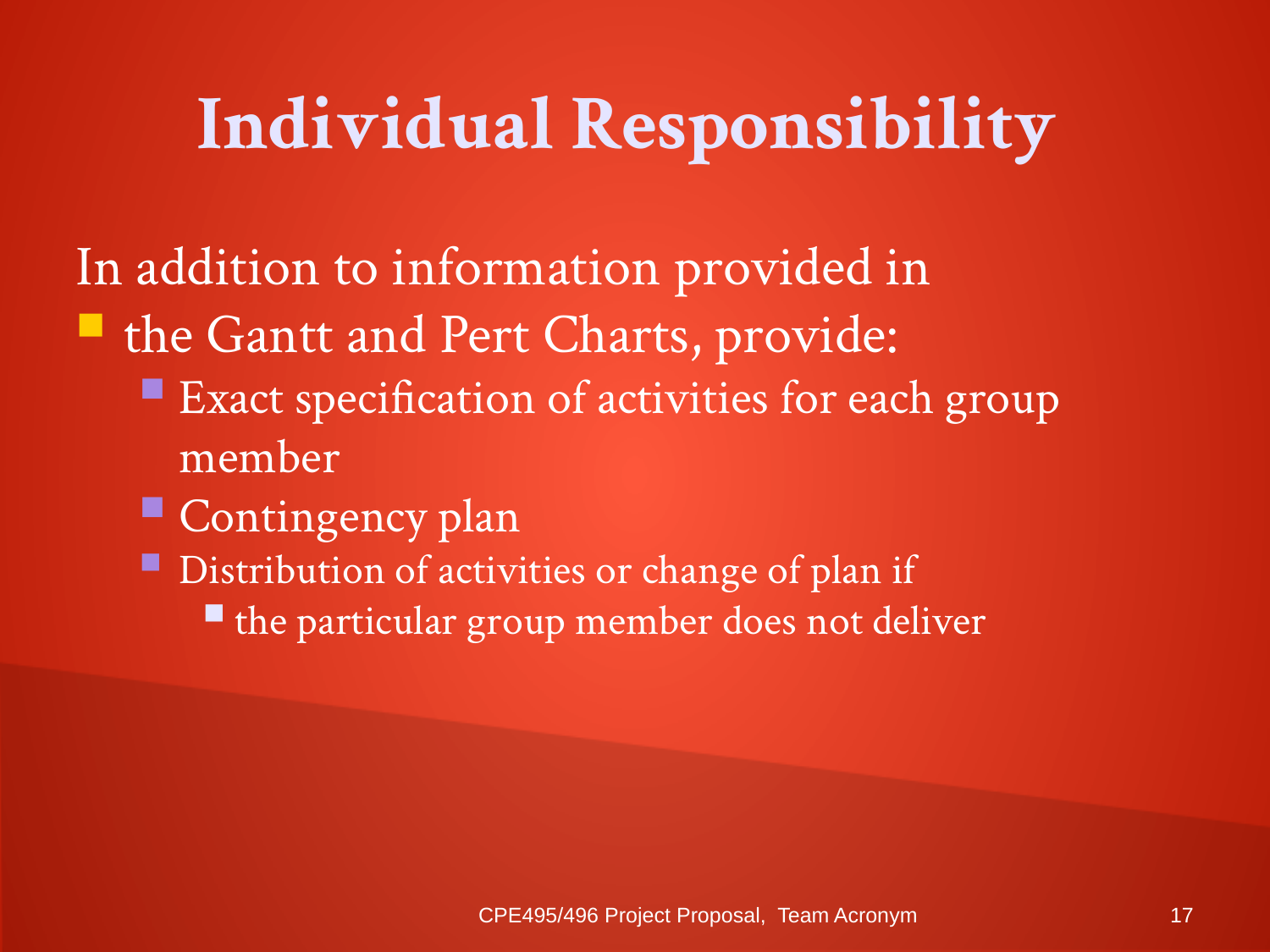

Individual Responsibility
In addition to information provided in
the Gantt and Pert Charts, provide:
Exact specification of activities for each group member
Contingency plan
Distribution of activities or change of plan if
the particular group member does not deliver
CPE495/496 Project Proposal,  Team Acronym
17